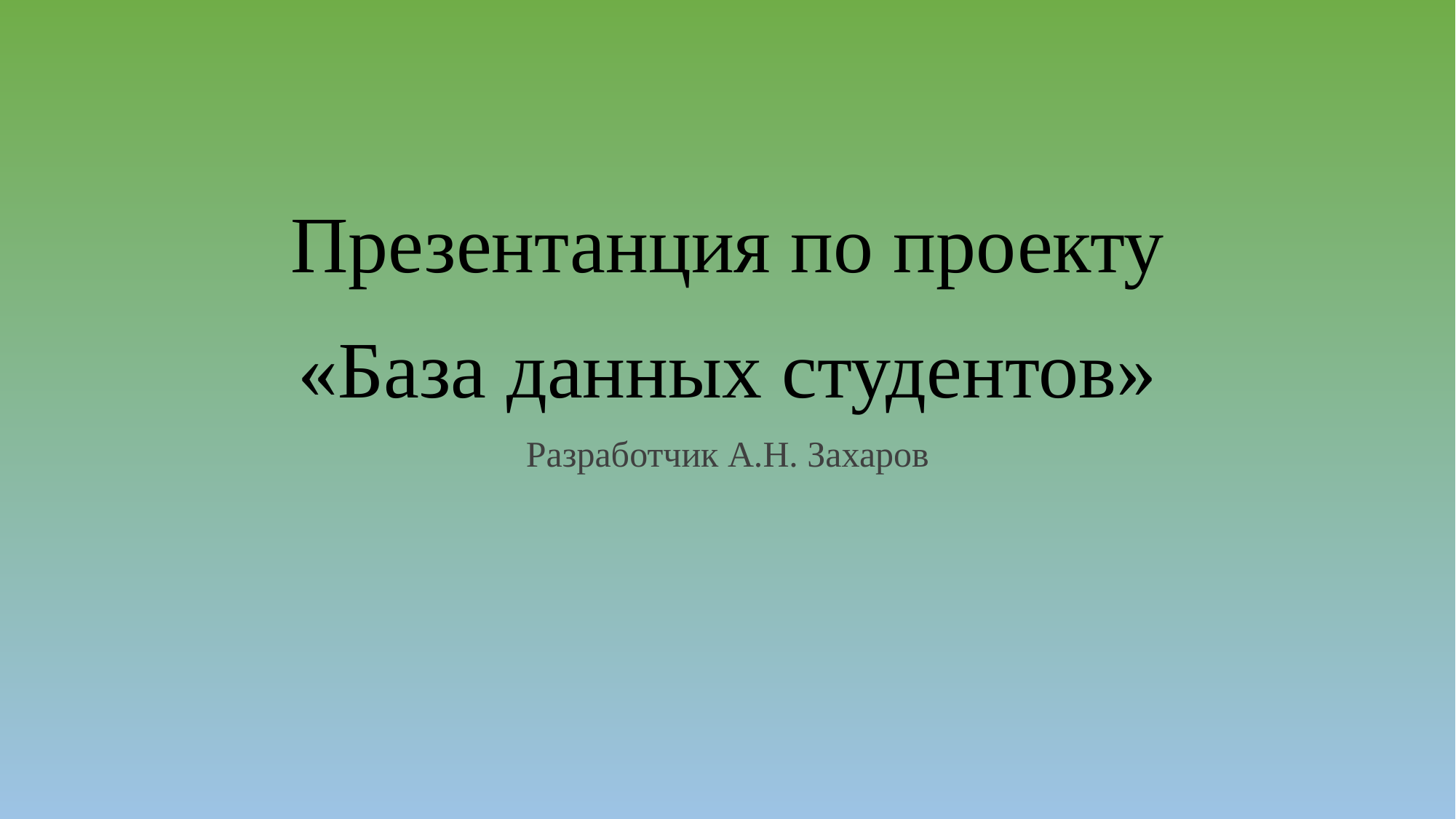

# Презентанция по проекту «База данных студентов»
Разработчик А.Н. Захаров